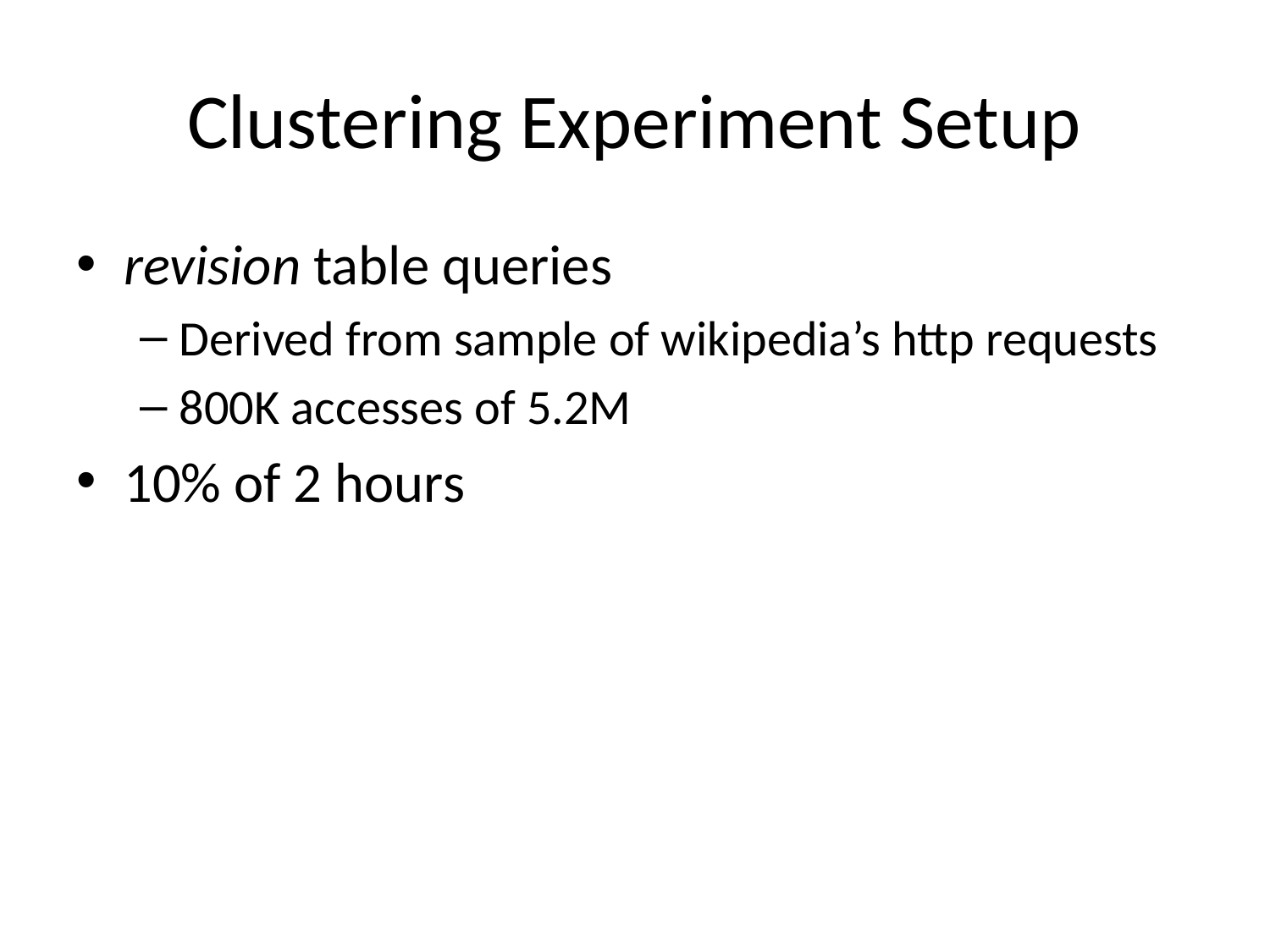

# Clustering Experiment Setup
revision table queries
Derived from sample of wikipedia’s http requests
800K accesses of 5.2M
10% of 2 hours